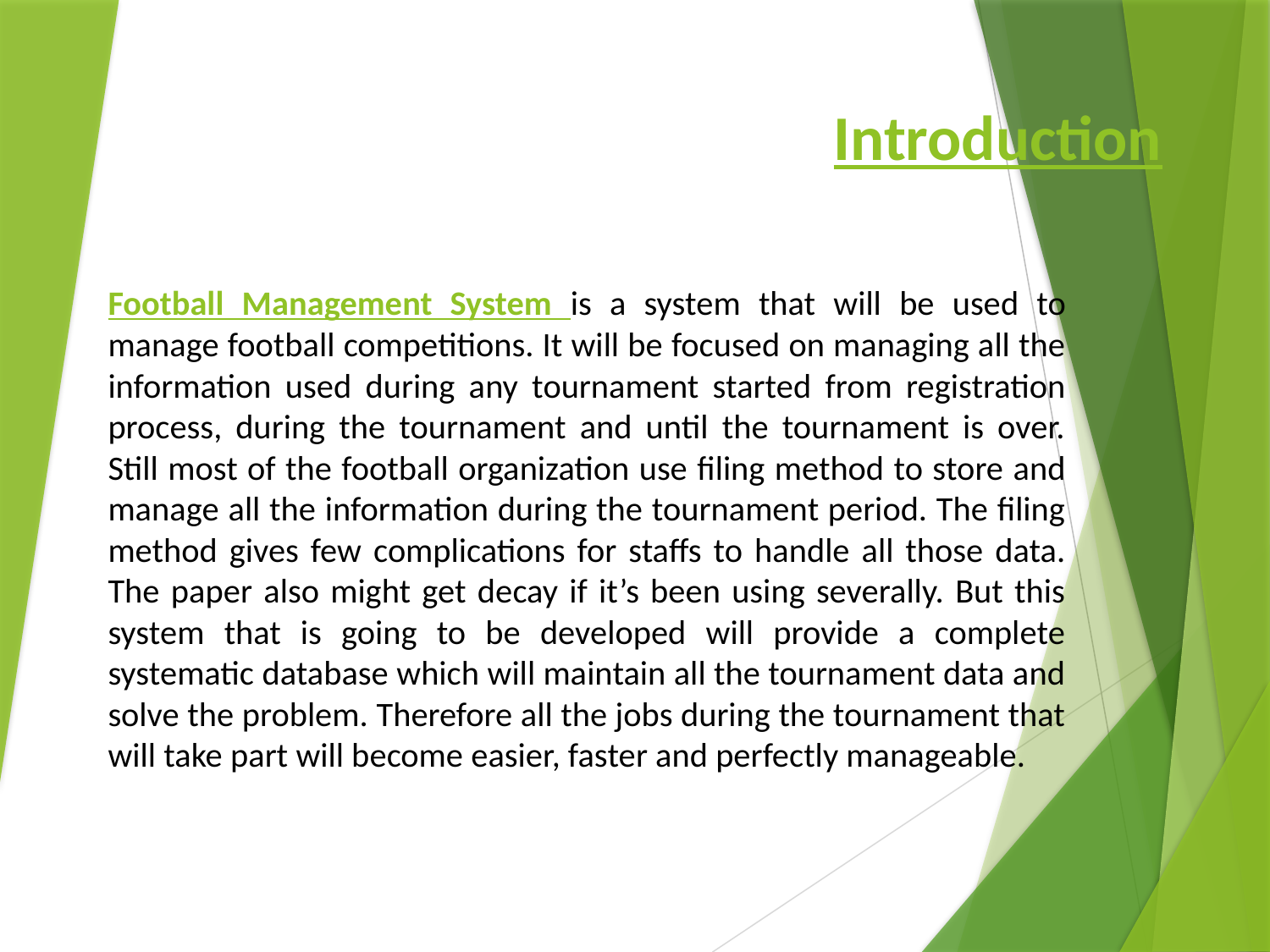

# Introduction
Football Management System is a system that will be used to manage football competitions. It will be focused on managing all the information used during any tournament started from registration process, during the tournament and until the tournament is over. Still most of the football organization use filing method to store and manage all the information during the tournament period. The filing method gives few complications for staffs to handle all those data. The paper also might get decay if it’s been using severally. But this system that is going to be developed will provide a complete systematic database which will maintain all the tournament data and solve the problem. Therefore all the jobs during the tournament that will take part will become easier, faster and perfectly manageable.